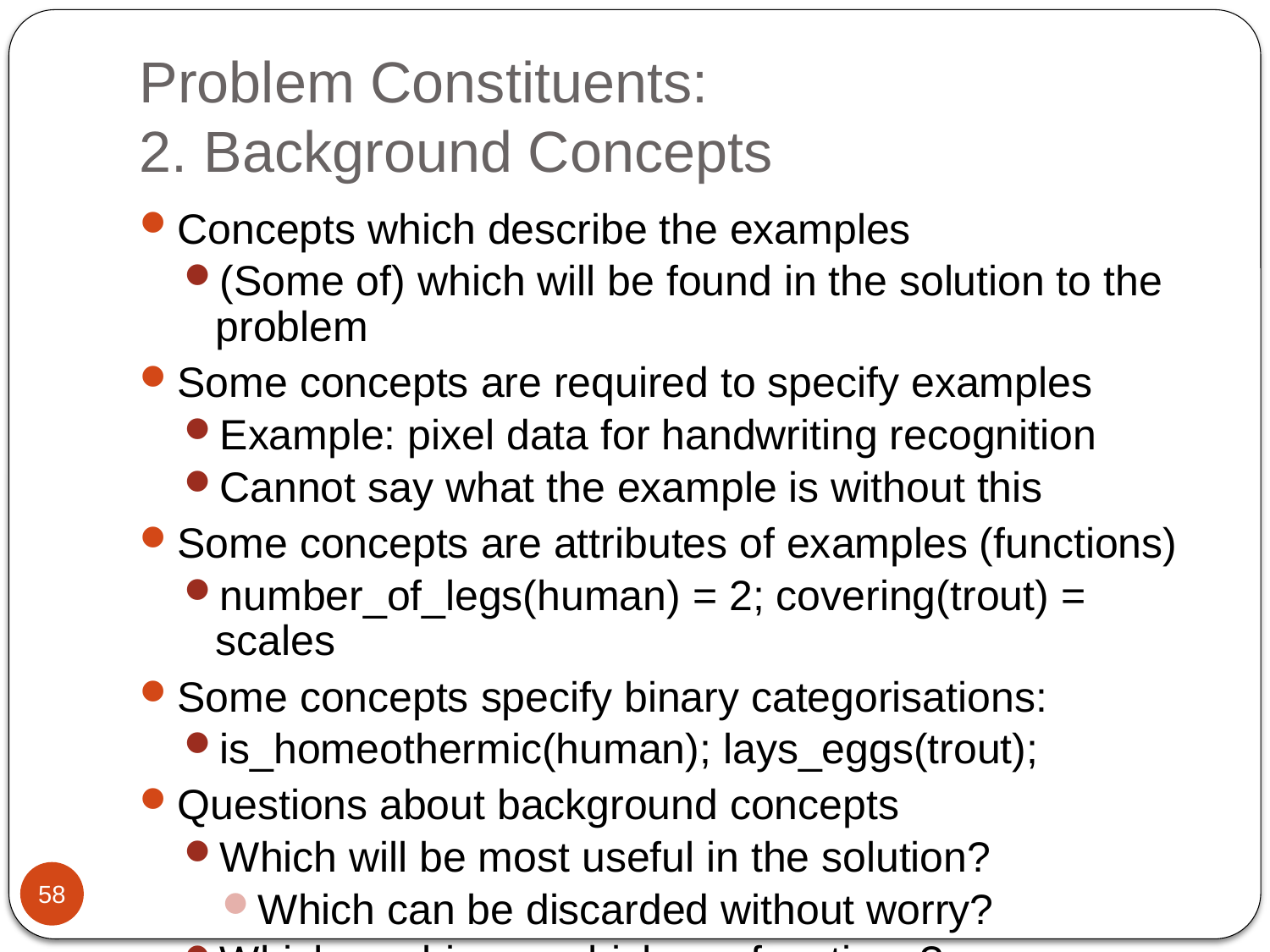

# Problem Constituents: 2. Background Concepts
Concepts which describe the examples
(Some of) which will be found in the solution to the problem
Some concepts are required to specify examples
Example: pixel data for handwriting recognition
Cannot say what the example is without this
Some concepts are attributes of examples (functions)
number_of_legs(human) = 2; covering(trout) = scales
Some concepts specify binary categorisations:
is_homeothermic(human); lays_eggs(trout);
Questions about background concepts
Which will be most useful in the solution?
Which can be discarded without worry?
Which are binary, which are functions?

58